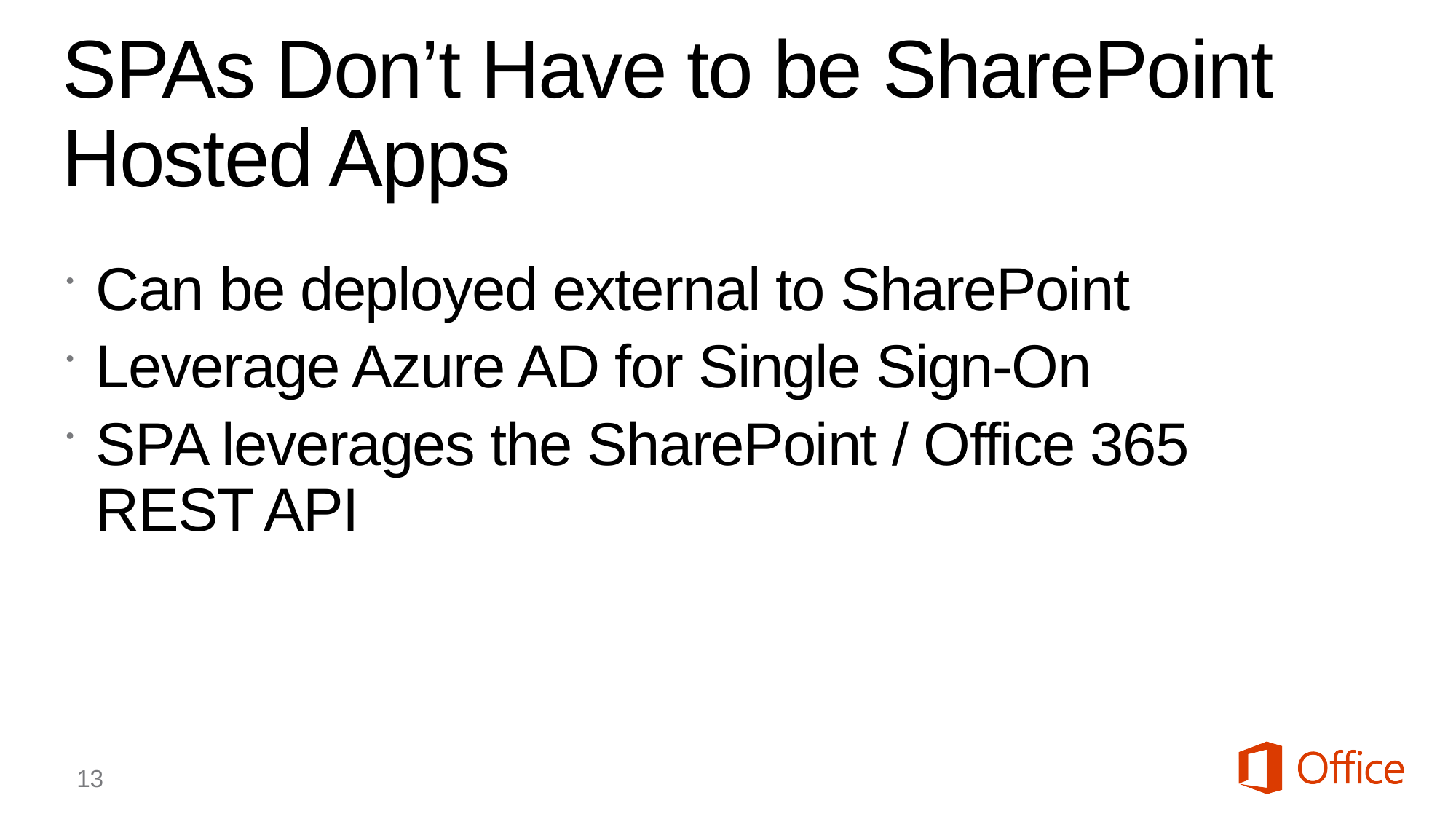

# SPAs Don’t Have to be SharePoint Hosted Apps

Can be deployed external to SharePoint
Leverage Azure AD for Single Sign-On
SPA leverages the SharePoint / Office 365
REST API
13